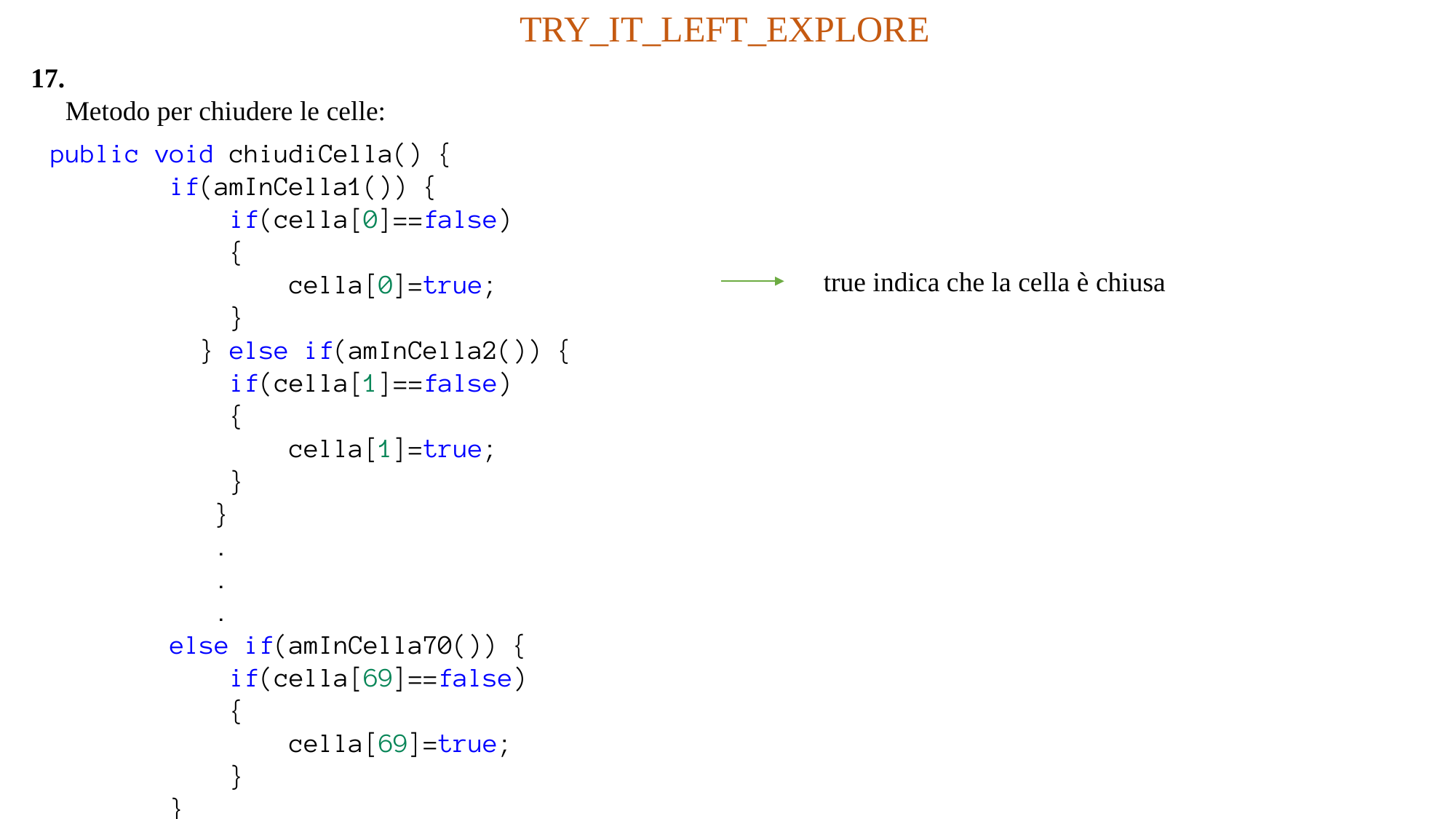

TRY_IT_LEFT_EXPLORE
17.
     Metodo per chiudere le celle:
public void chiudiCella() {
        if(amInCella1()) {
            if(cella[0]==false)
            {
                cella[0]=true;
            }
          } else if(amInCella2()) {
            if(cella[1]==false)
            {
                cella[1]=true;
            }
           }
           .
           .
           .
        else if(amInCella70()) {
            if(cella[69]==false)
            {
                cella[69]=true;
            }
        }
true indica che la cella è chiusa